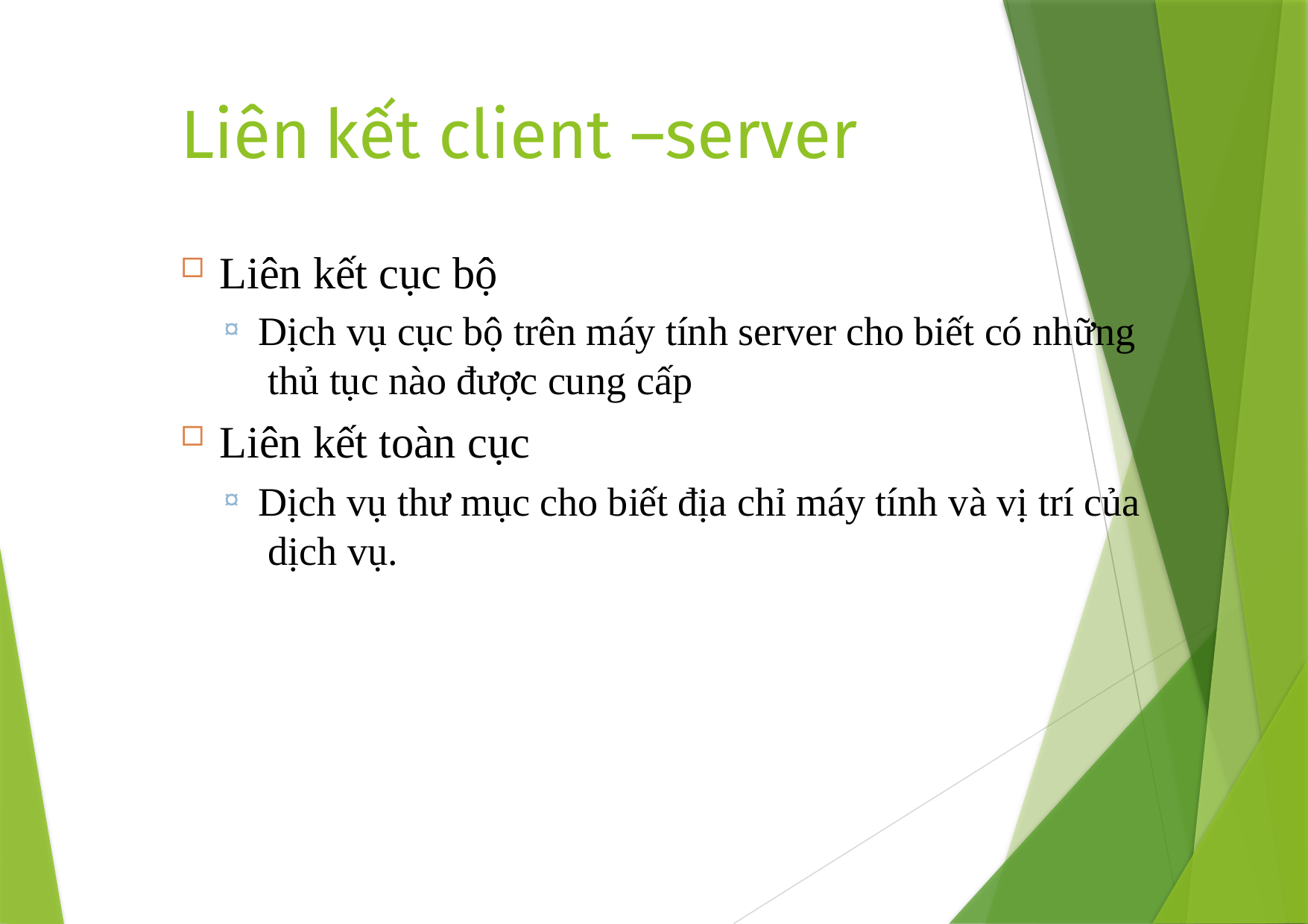

# Liên	kết client –server
Liên kết cục bộ
Dịch vụ cục bộ trên máy tính server cho biết có những  thủ tục nào được cung cấp
Liên kết toàn cục
Dịch vụ thư mục cho biết địa chỉ máy tính và vị trí của  dịch vụ.